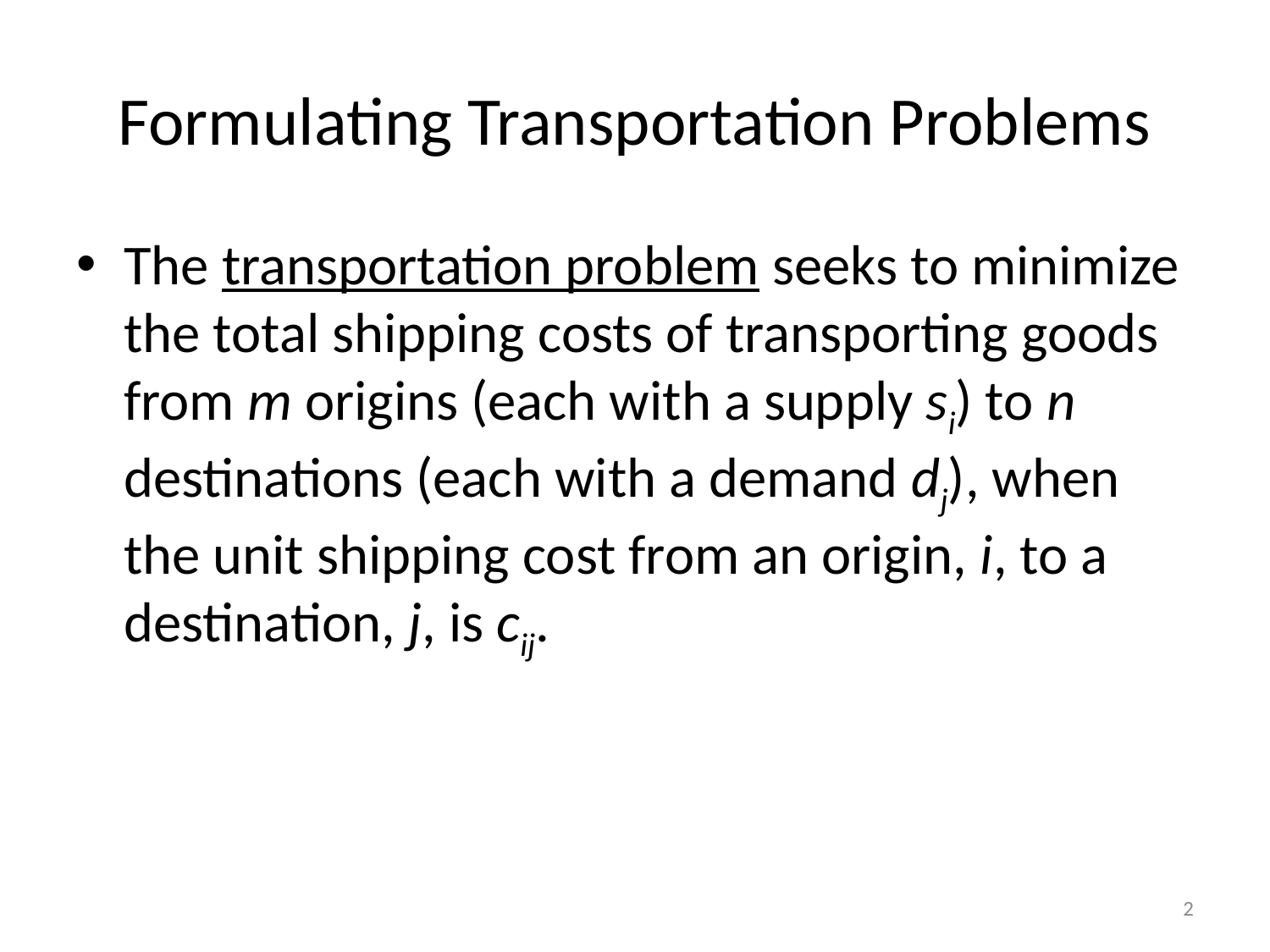

# Formulating Transportation Problems
The transportation problem seeks to minimize the total shipping costs of transporting goods from m origins (each with a supply si) to n destinations (each with a demand dj), when the unit shipping cost from an origin, i, to a destination, j, is cij.

2